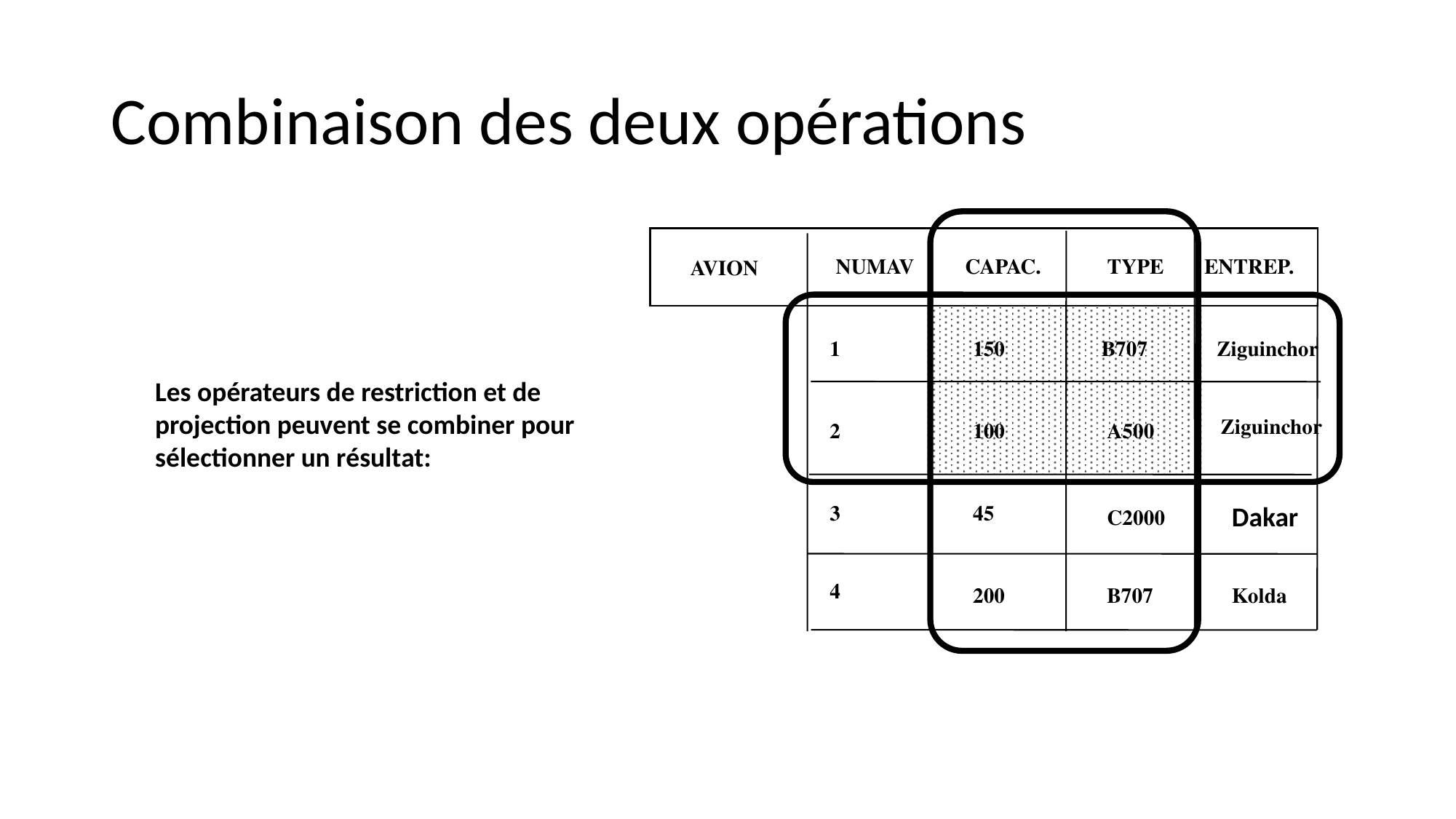

# Combinaison des deux opérations

NUMAV
CAPAC.
TYPE
ENTREP.
AVION

1
150
B707
Ziguinchor

Ziguinchor
2
100
A500

3
45
Dakar
C2000

4
200
B707
Kolda

Les opérateurs de restriction et de projection peuvent se combiner pour sélectionner un résultat: